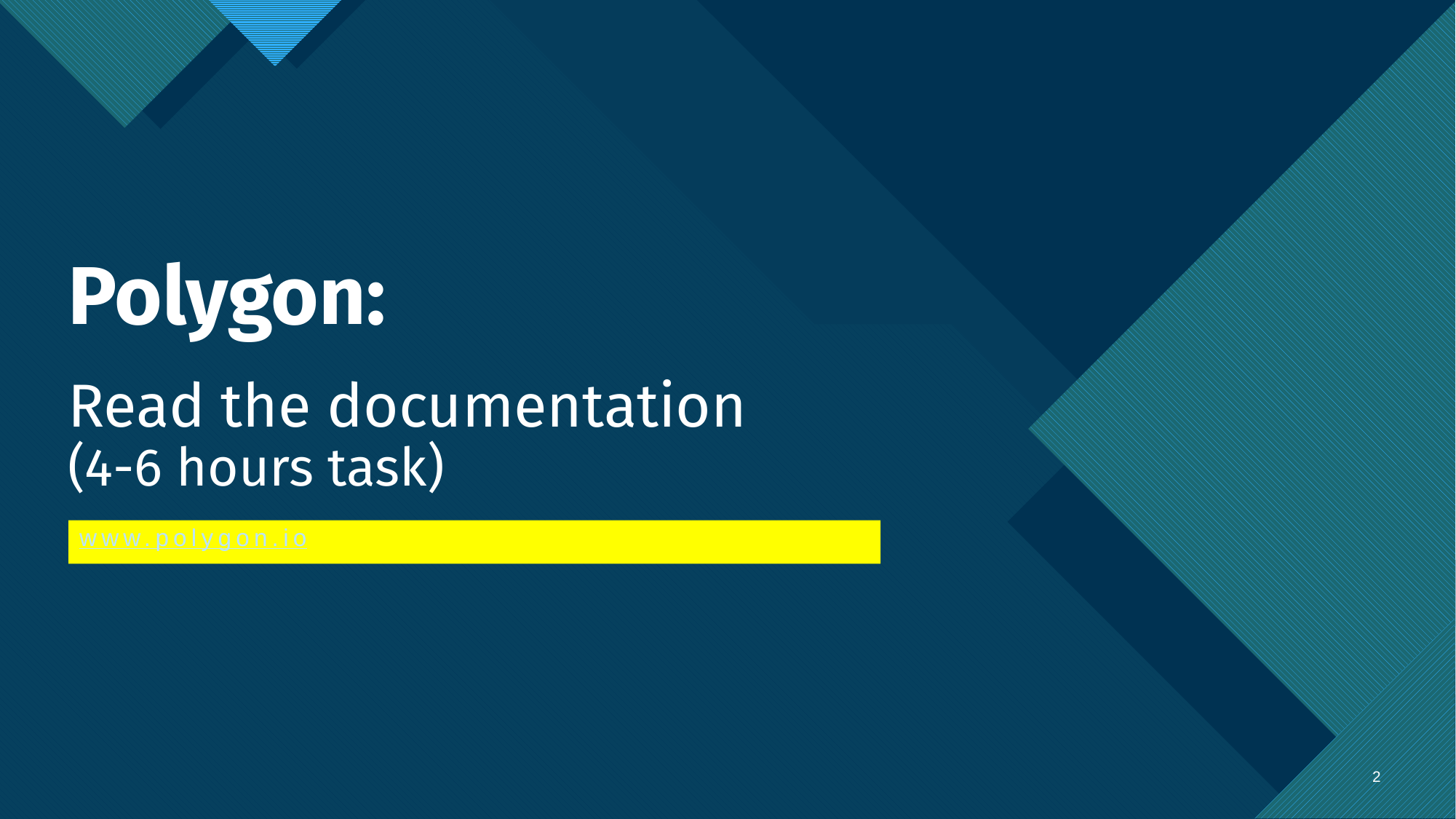

# Polygon: Read the documentation (4-6 hours task)
www.polygon.io
2